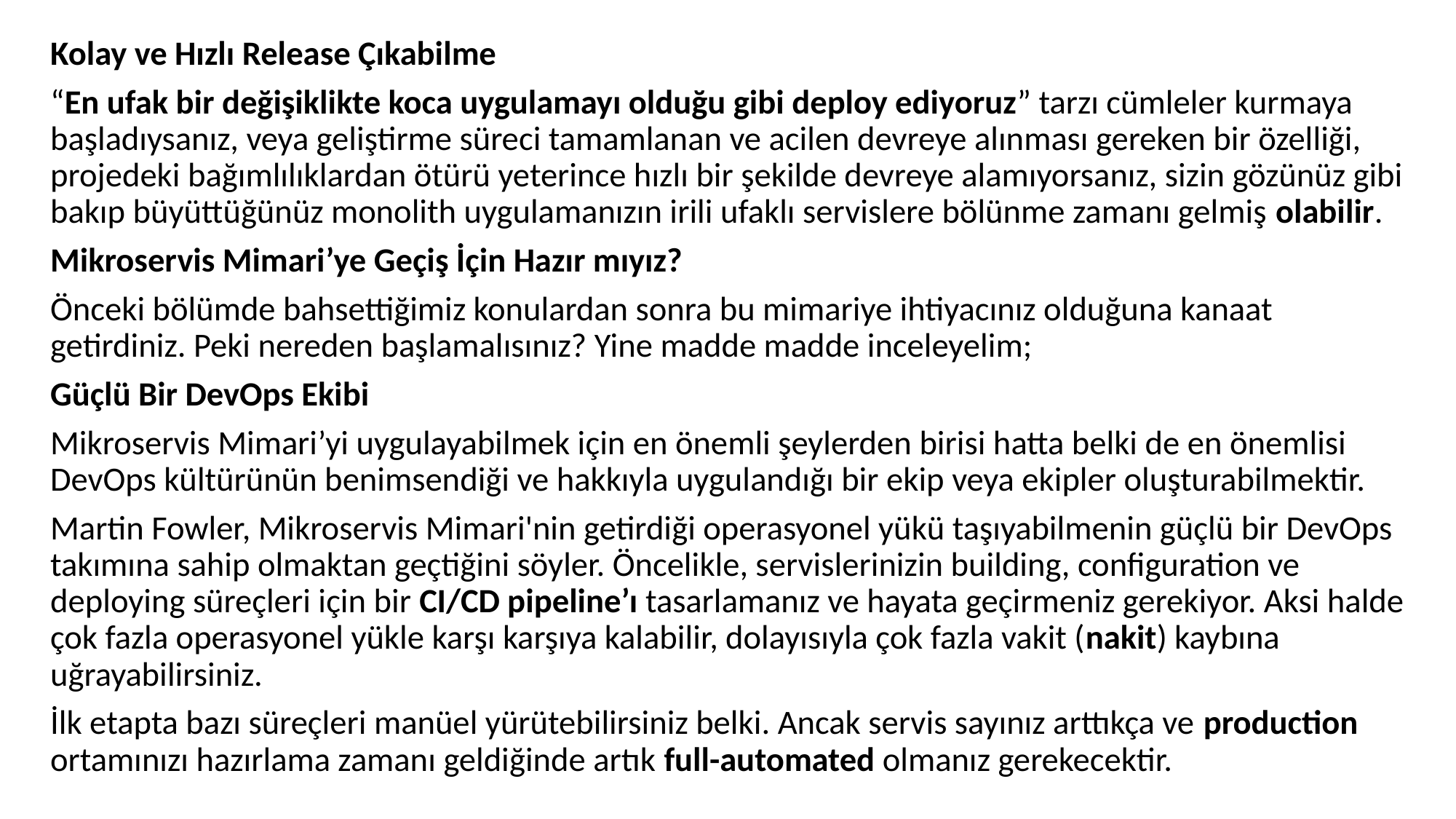

Kolay ve Hızlı Release Çıkabilme
“En ufak bir değişiklikte koca uygulamayı olduğu gibi deploy ediyoruz” tarzı cümleler kurmaya başladıysanız, veya geliştirme süreci tamamlanan ve acilen devreye alınması gereken bir özelliği, projedeki bağımlılıklardan ötürü yeterince hızlı bir şekilde devreye alamıyorsanız, sizin gözünüz gibi bakıp büyüttüğünüz monolith uygulamanızın irili ufaklı servislere bölünme zamanı gelmiş olabilir.
Mikroservis Mimari’ye Geçiş İçin Hazır mıyız?
Önceki bölümde bahsettiğimiz konulardan sonra bu mimariye ihtiyacınız olduğuna kanaat getirdiniz. Peki nereden başlamalısınız? Yine madde madde inceleyelim;
Güçlü Bir DevOps Ekibi
Mikroservis Mimari’yi uygulayabilmek için en önemli şeylerden birisi hatta belki de en önemlisi DevOps kültürünün benimsendiği ve hakkıyla uygulandığı bir ekip veya ekipler oluşturabilmektir.
Martin Fowler, Mikroservis Mimari'nin getirdiği operasyonel yükü taşıyabilmenin güçlü bir DevOps takımına sahip olmaktan geçtiğini söyler. Öncelikle, servislerinizin building, configuration ve deploying süreçleri için bir CI/CD pipeline’ı tasarlamanız ve hayata geçirmeniz gerekiyor. Aksi halde çok fazla operasyonel yükle karşı karşıya kalabilir, dolayısıyla çok fazla vakit (nakit) kaybına uğrayabilirsiniz.
İlk etapta bazı süreçleri manüel yürütebilirsiniz belki. Ancak servis sayınız arttıkça ve production ortamınızı hazırlama zamanı geldiğinde artık full-automated olmanız gerekecektir.